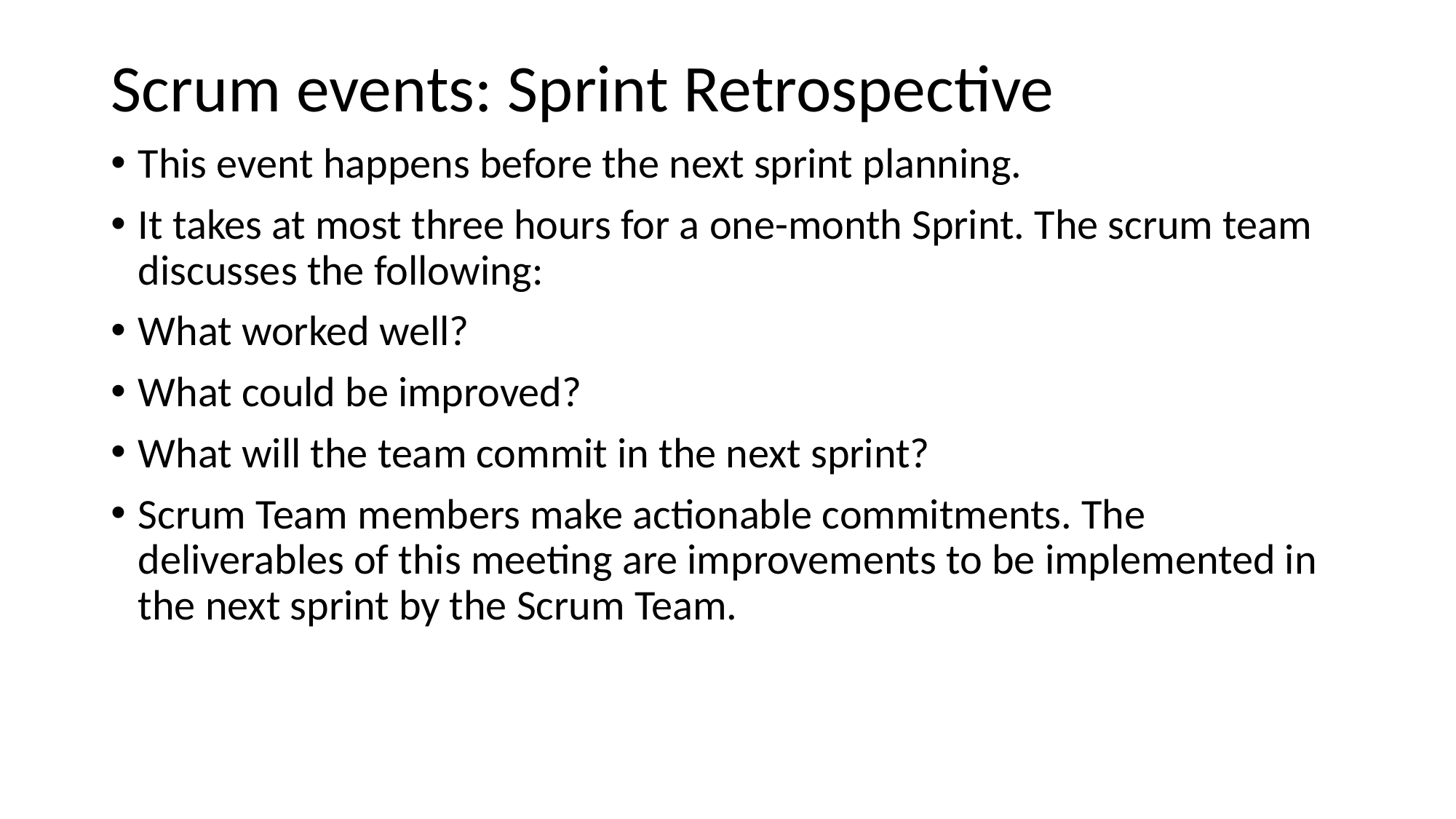

# Scrum events: Sprint Retrospective
This event happens before the next sprint planning.
It takes at most three hours for a one-month Sprint. The scrum team discusses the following:
What worked well?
What could be improved?
What will the team commit in the next sprint?
Scrum Team members make actionable commitments. The deliverables of this meeting are improvements to be implemented in the next sprint by the Scrum Team.